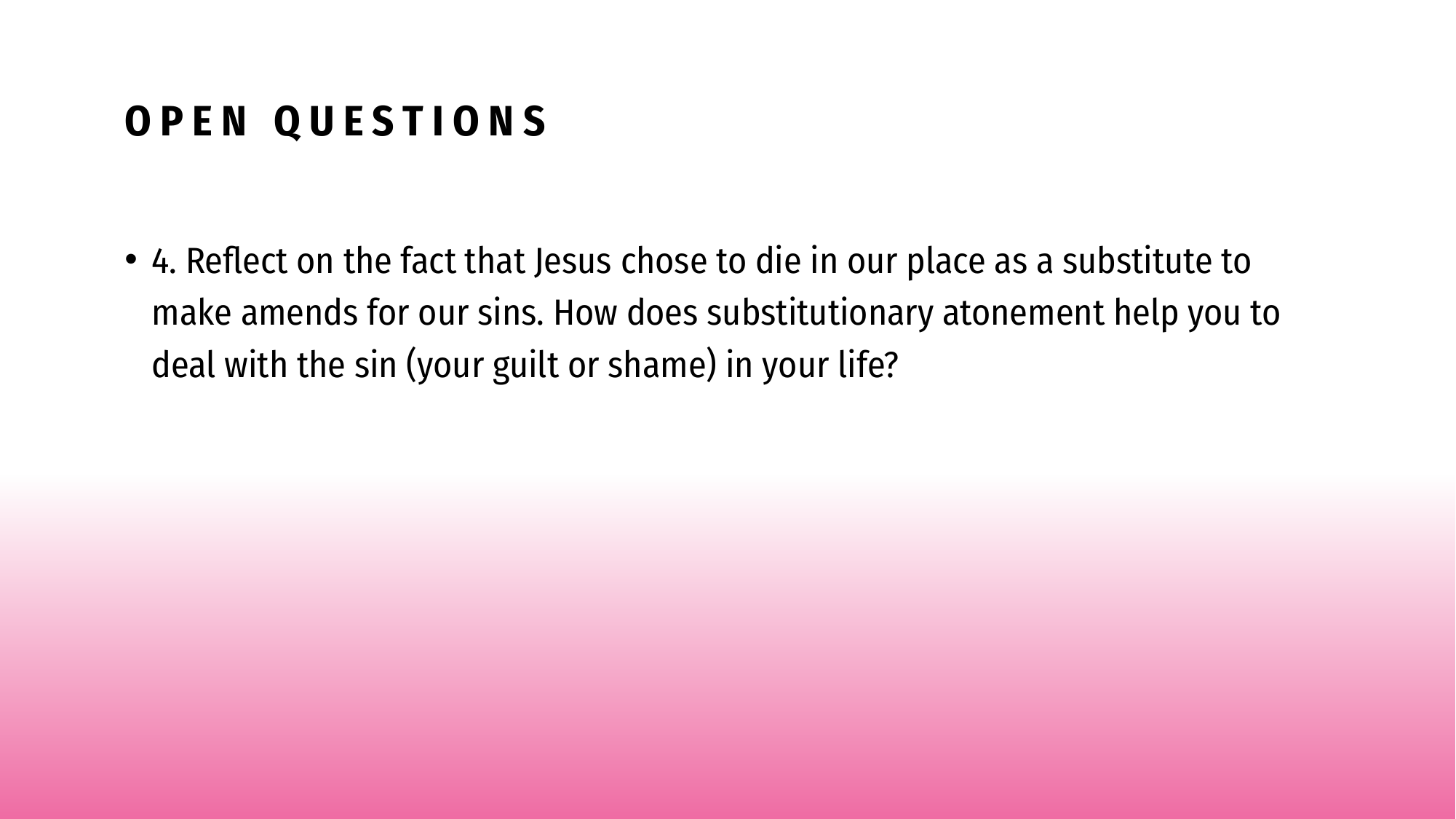

# OPEN Questions
4. Reflect on the fact that Jesus chose to die in our place as a substitute to make amends for our sins. How does substitutionary atonement help you to deal with the sin (your guilt or shame) in your life?